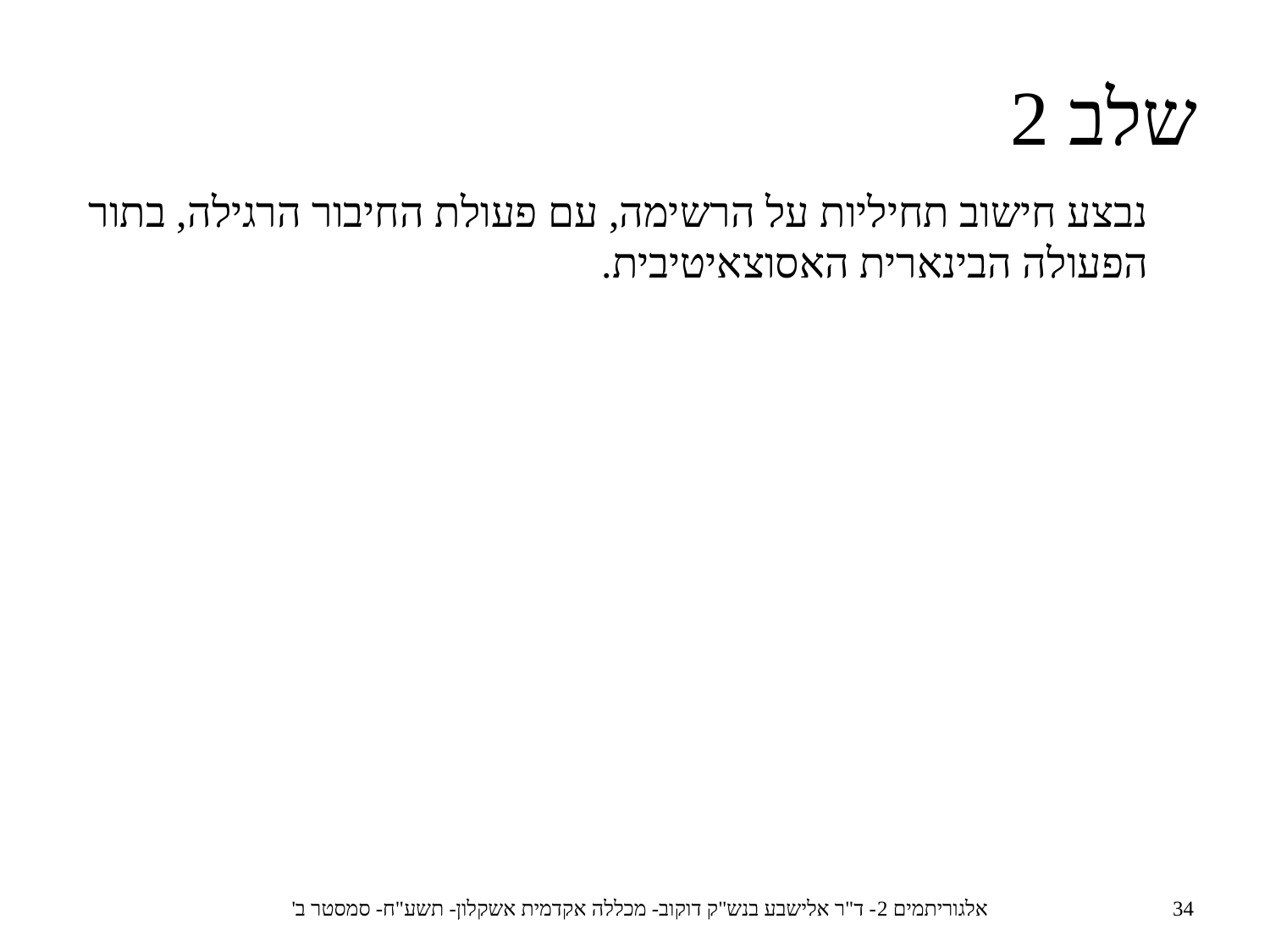

שלב 2
נבצע חישוב תחיליות על הרשימה, עם פעולת החיבור הרגילה, בתור הפעולה הבינארית האסוצאיטיבית.
אלגוריתמים 2- ד"ר אלישבע בנש"ק דוקוב- מכללה אקדמית אשקלון- תשע"ח- סמסטר ב'
34